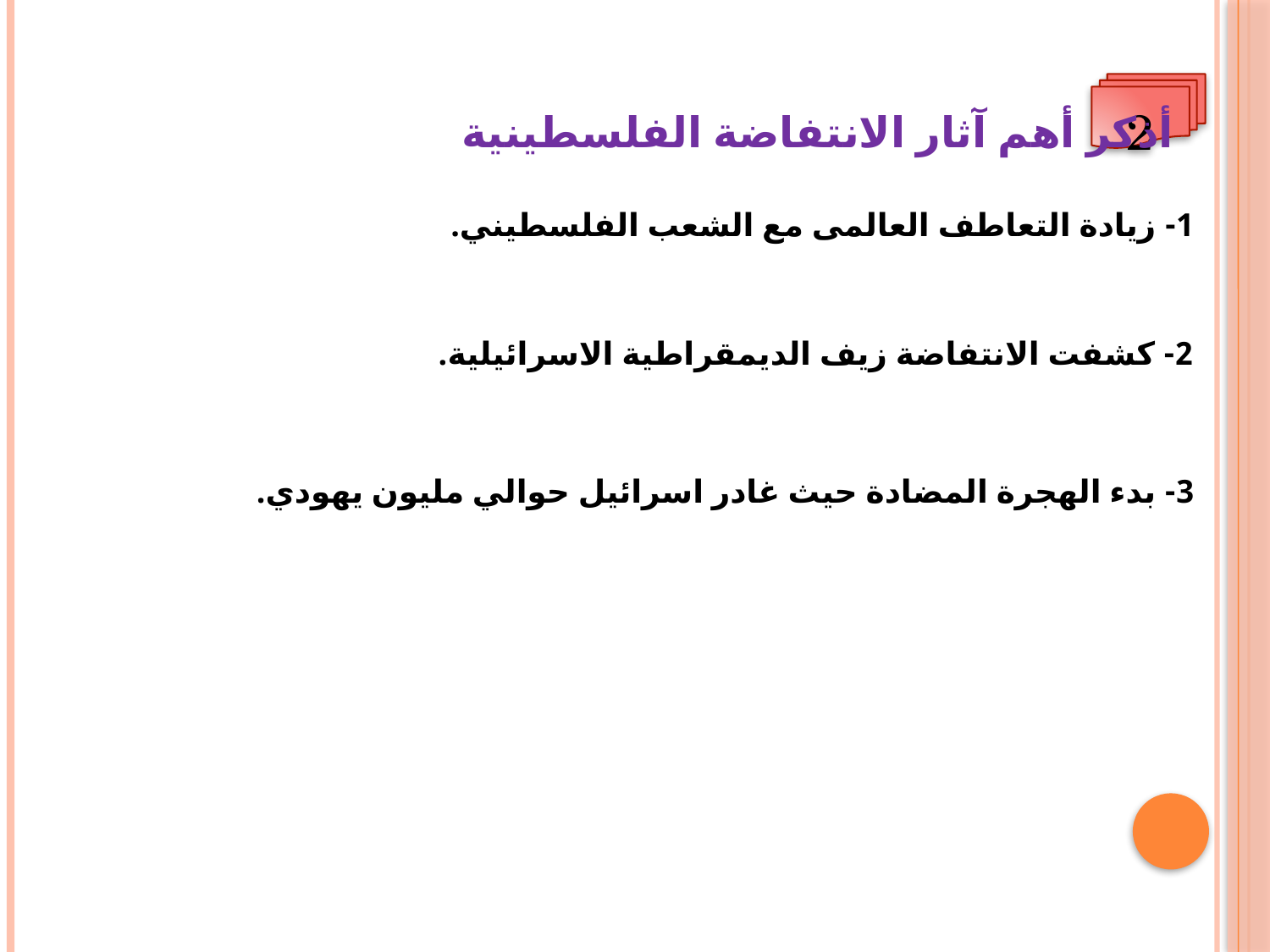

أذكر أهم آثار الانتفاضة الفلسطينية
2
1- زيادة التعاطف العالمى مع الشعب الفلسطيني.
2- كشفت الانتفاضة زيف الديمقراطية الاسرائيلية.
3- بدء الهجرة المضادة حيث غادر اسرائيل حوالي مليون يهودي.